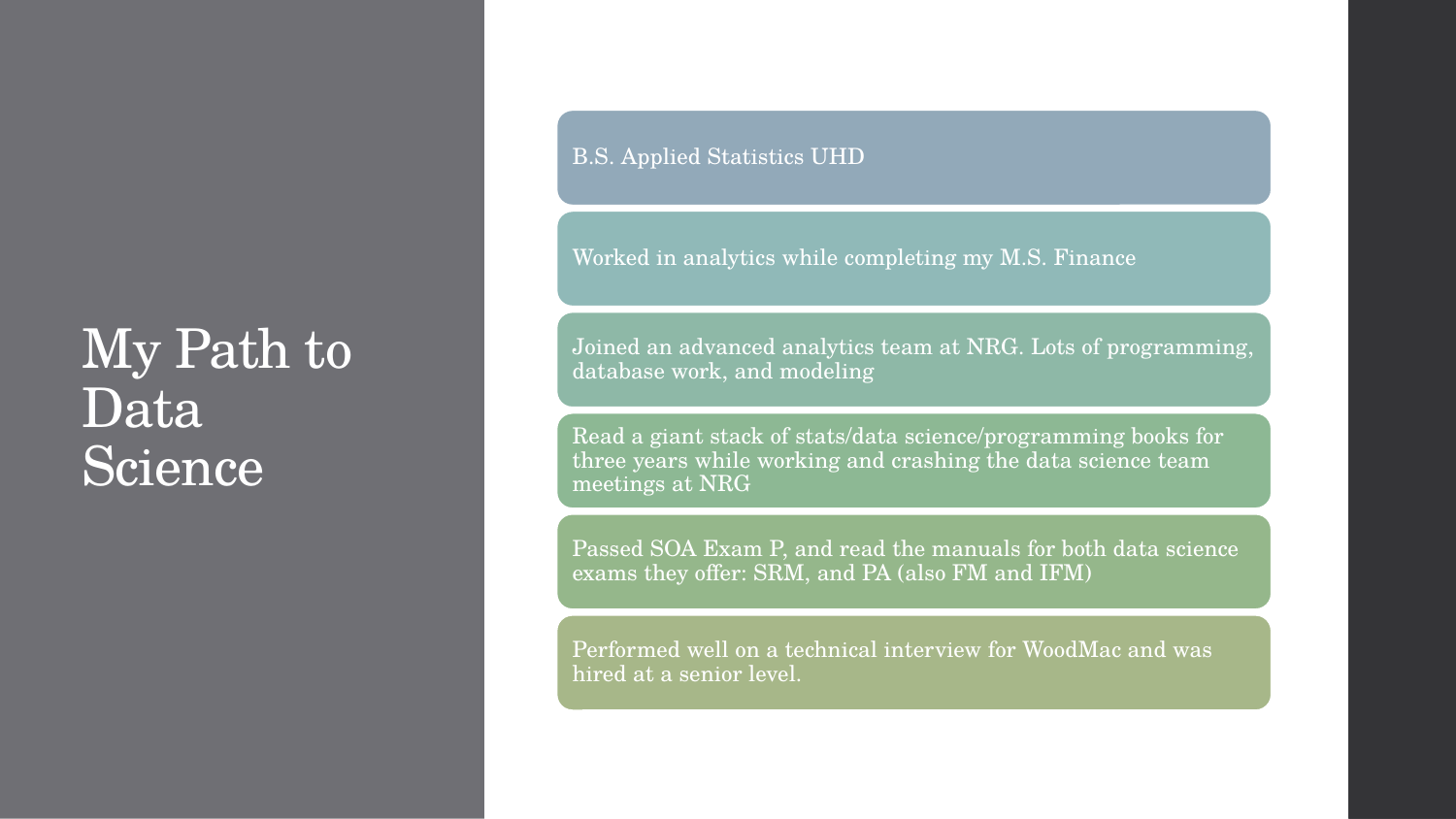

B.S. Applied Statistics UHD
Worked in analytics while completing my M.S. Finance
Joined an advanced analytics team at NRG. Lots of programming, database work, and modeling
Read a giant stack of stats/data science/programming books for three years while working and crashing the data science team meetings at NRG
Passed SOA Exam P, and read the manuals for both data science exams they offer: SRM, and PA (also FM and IFM)
Performed well on a technical interview for WoodMac and was hired at a senior level.
# My Path to Data Science